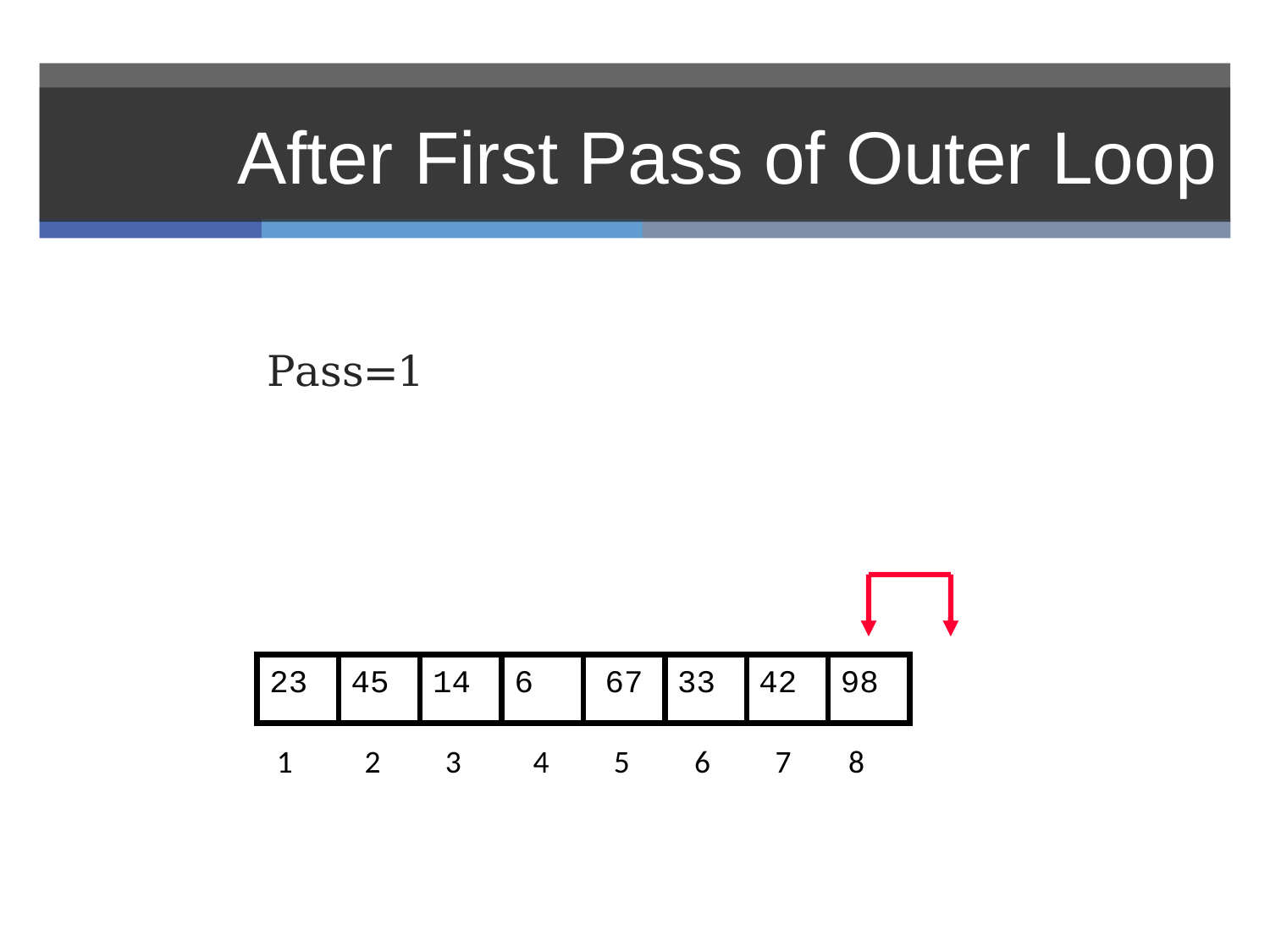

# After First Pass of Outer Loop
Pass=1

23
45
14
6
67
33
42
98
 1          2         3          4         5         6         7        8